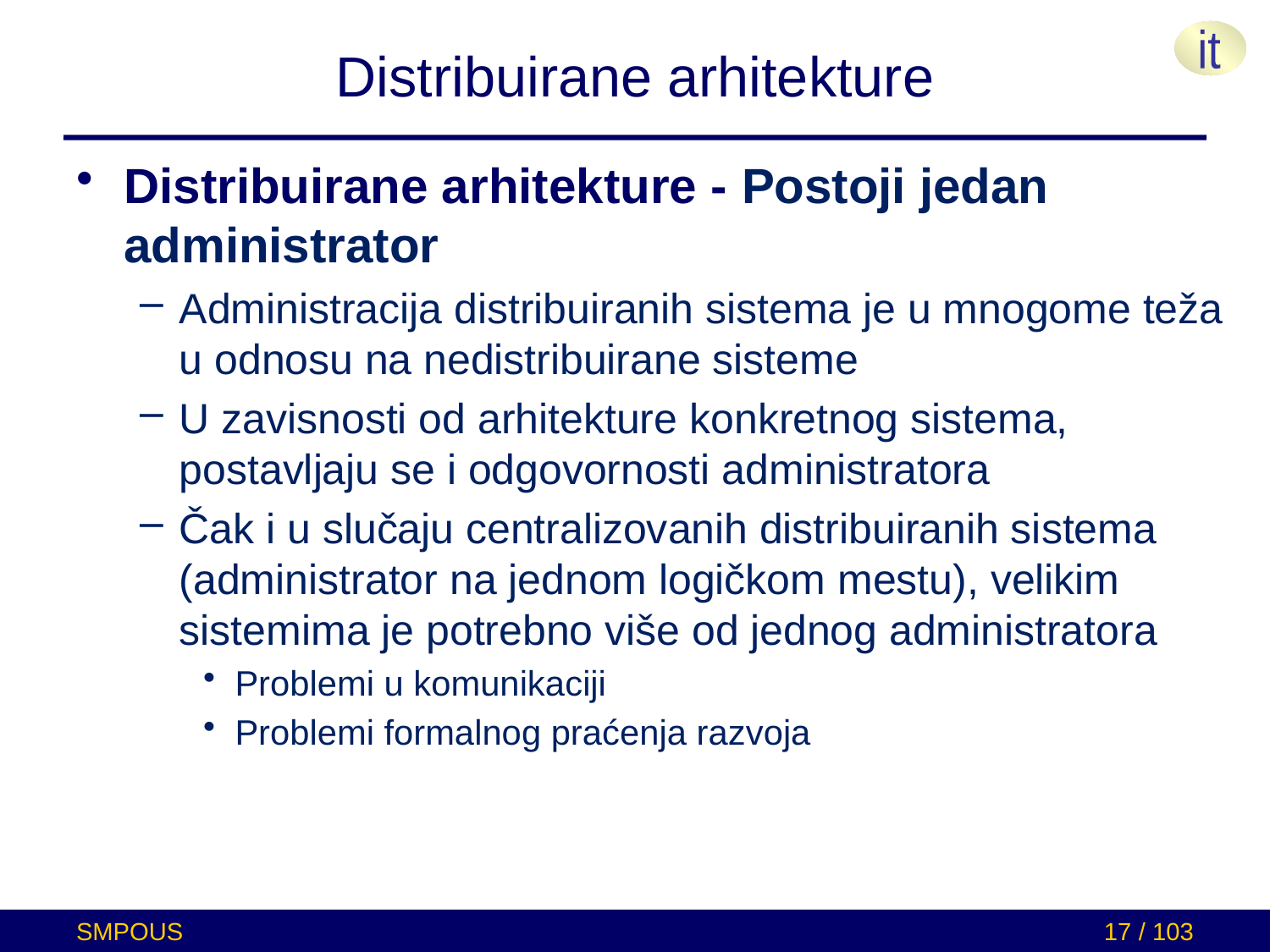

# Distribuirane arhitekture
Distribuirane arhitekture - Postoji jedan administrator
Administracija distribuiranih sistema je u mnogome teža u odnosu na nedistribuirane sisteme
U zavisnosti od arhitekture konkretnog sistema, postavljaju se i odgovornosti administratora
Čak i u slučaju centralizovanih distribuiranih sistema (administrator na jednom logičkom mestu), velikim sistemima je potrebno više od jednog administratora
Problemi u komunikaciji
Problemi formalnog praćenja razvoja
SMPOUS
17 / 103